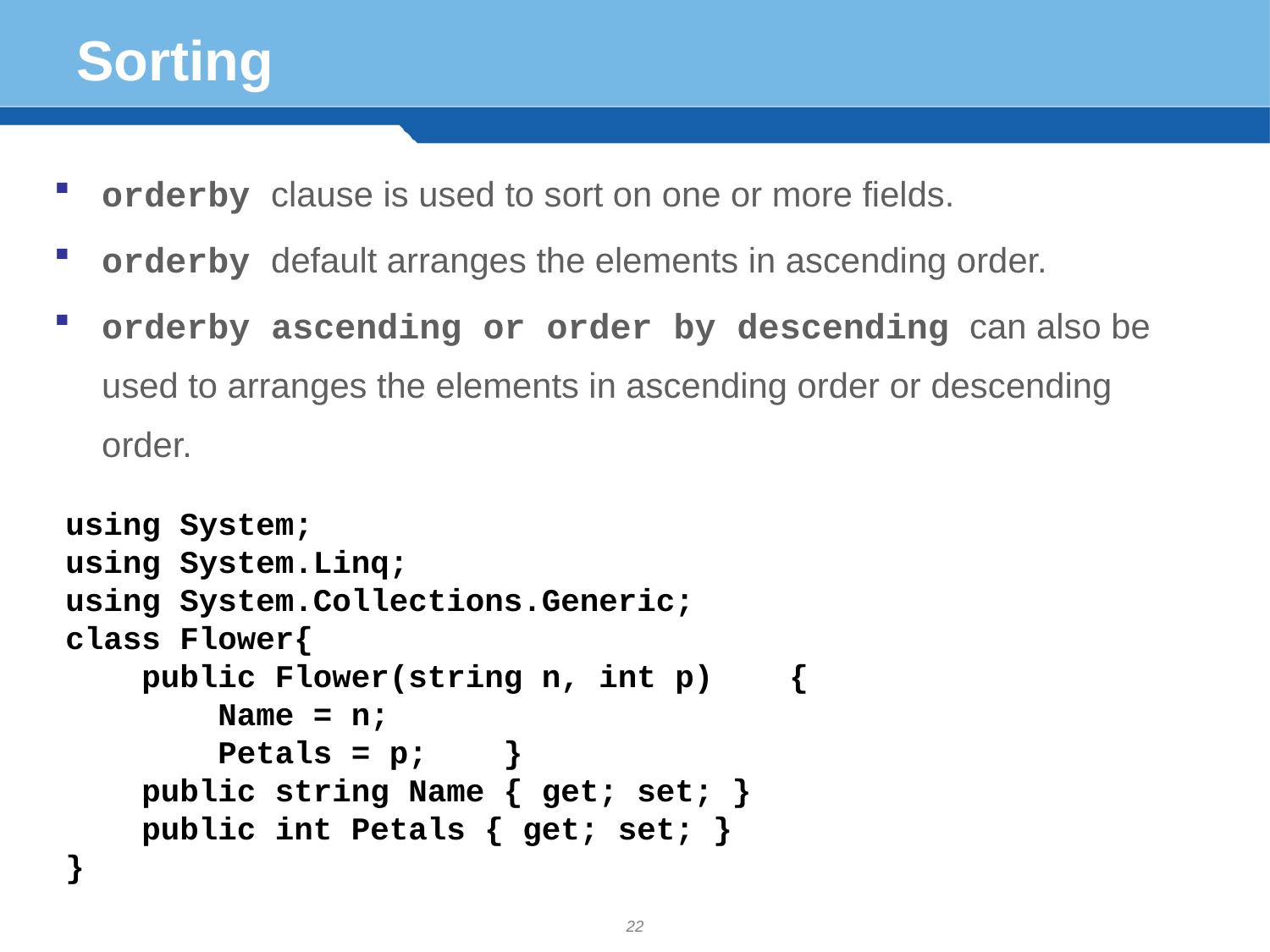

# Sorting
orderby clause is used to sort on one or more fields.
orderby default arranges the elements in ascending order.
orderby ascending or order by descending can also be used to arranges the elements in ascending order or descending order.
using System;
using System.Linq;
using System.Collections.Generic;
class Flower{
    public Flower(string n, int p)    {
        Name = n;
        Petals = p;    }
    public string Name { get; set; }
    public int Petals { get; set; }
}

22